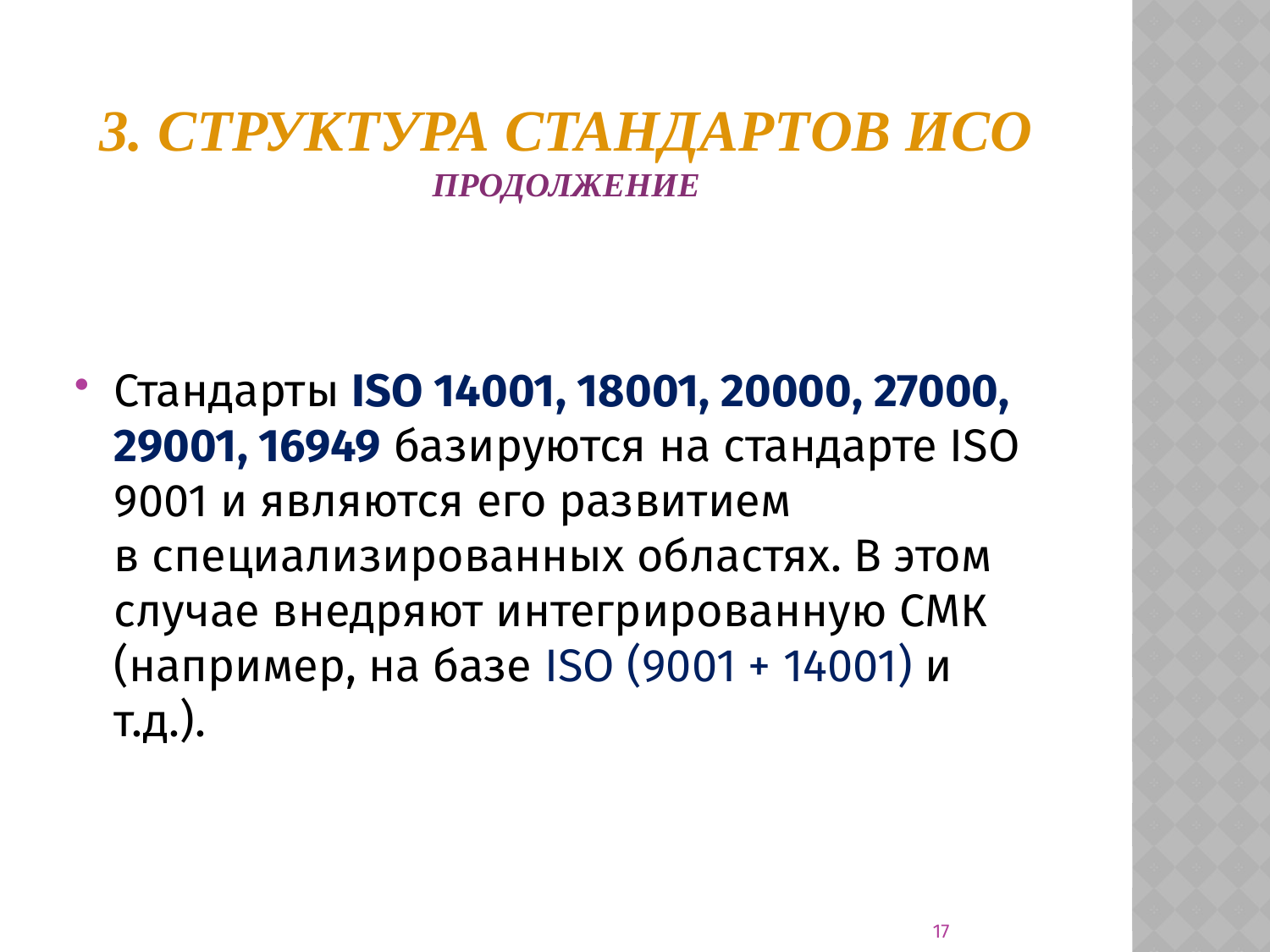

# 3. Структура стандартов ИСО продолжение

Стандарты ISO 14001, 18001, 20000, 27000, 29001, 16949 базируются на стандарте ISO 9001 и являются его развитием в специализированных областях. В этом случае внедряют интегрированную СМК (например, на базе ISO (9001 + 14001) и т.д.).
17